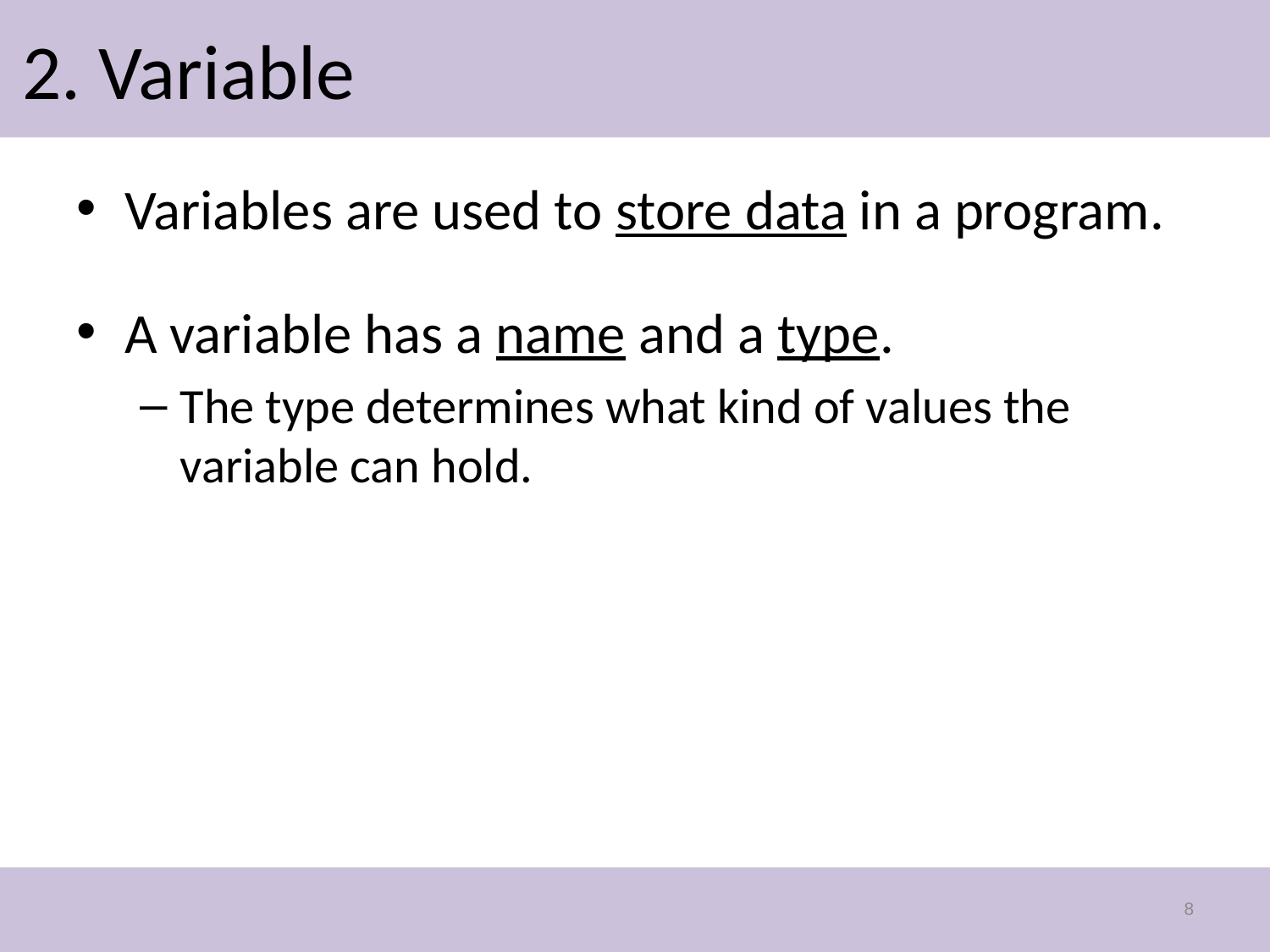

# 2. Variable
Variables are used to store data in a program.

A variable has a name and a type.
The type determines what kind of values the variable can hold.
8